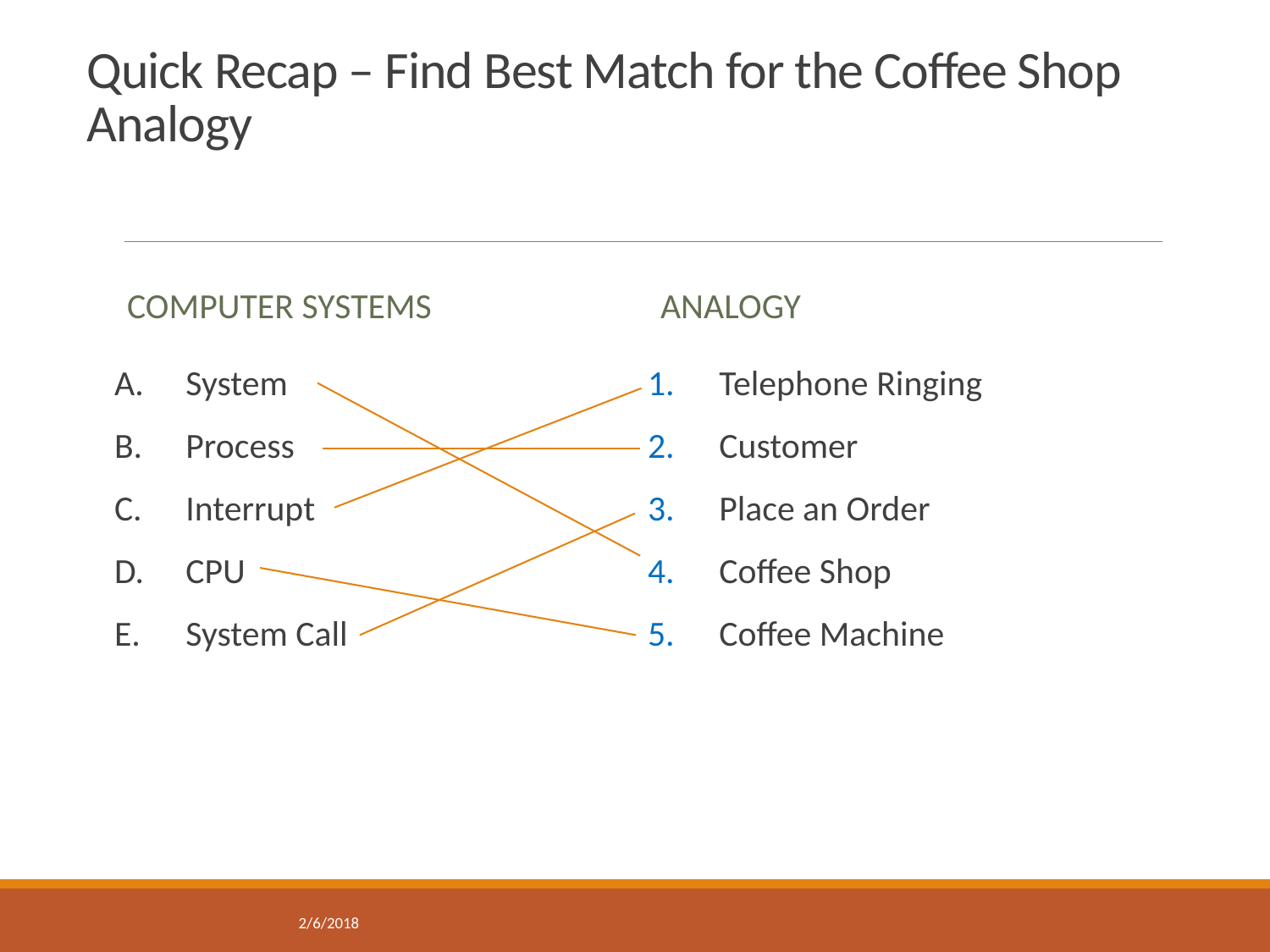

# Quick Recap – Find Best Match for the Coffee Shop Analogy
Computer Systems
Analogy
System
Process
Interrupt
CPU
System Call
Telephone Ringing
Customer
Place an Order
Coffee Shop
Coffee Machine
2/6/2018